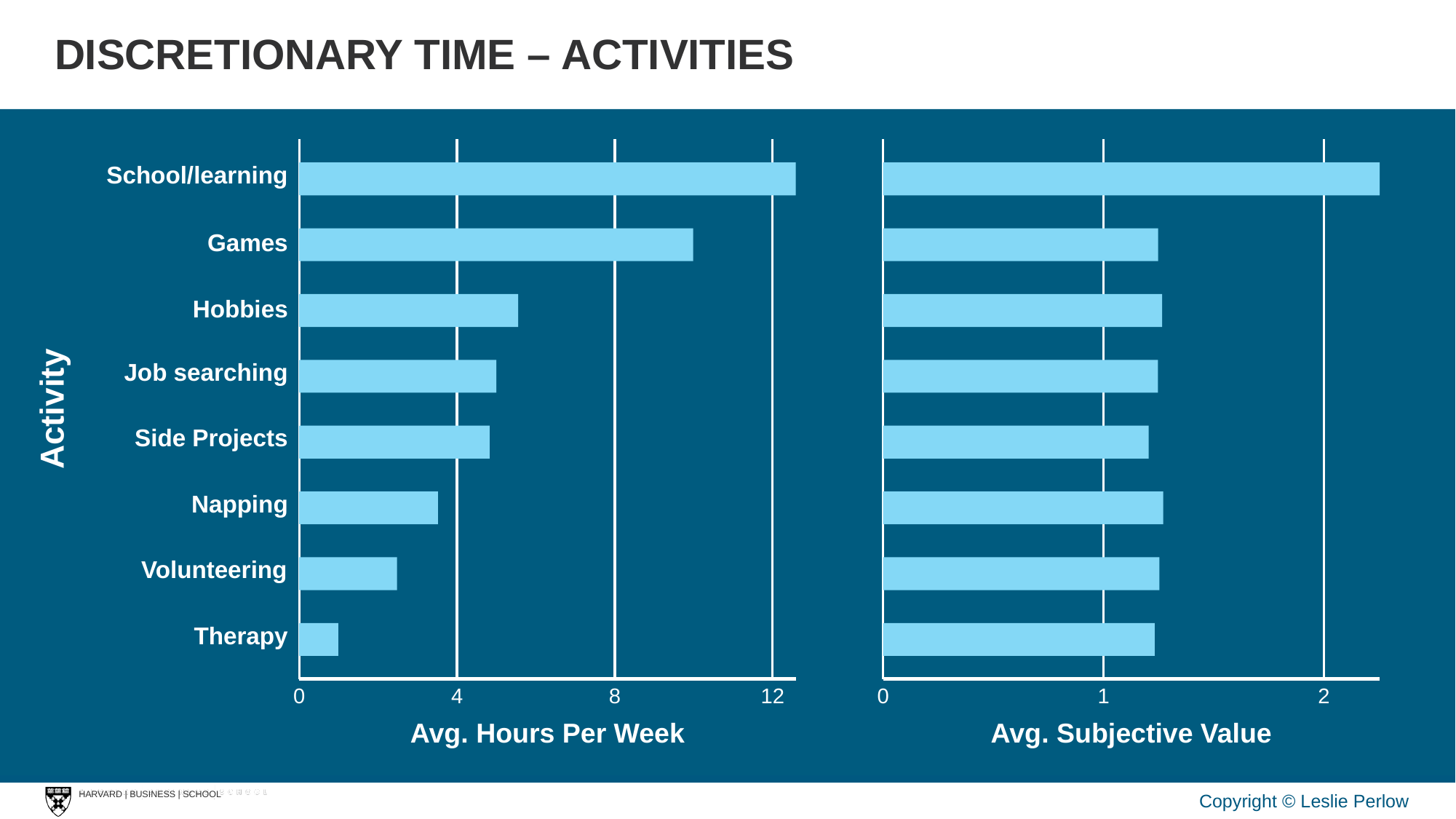

# DISCRETIONARY TIME – ACTIVITIES

School/learning

Games

Hobbies

Job searching
Activity

Side Projects

Napping

Volunteering

Therapy

0
8
0
12
1
2
4
Avg. Subjective Value
Avg. Hours Per Week